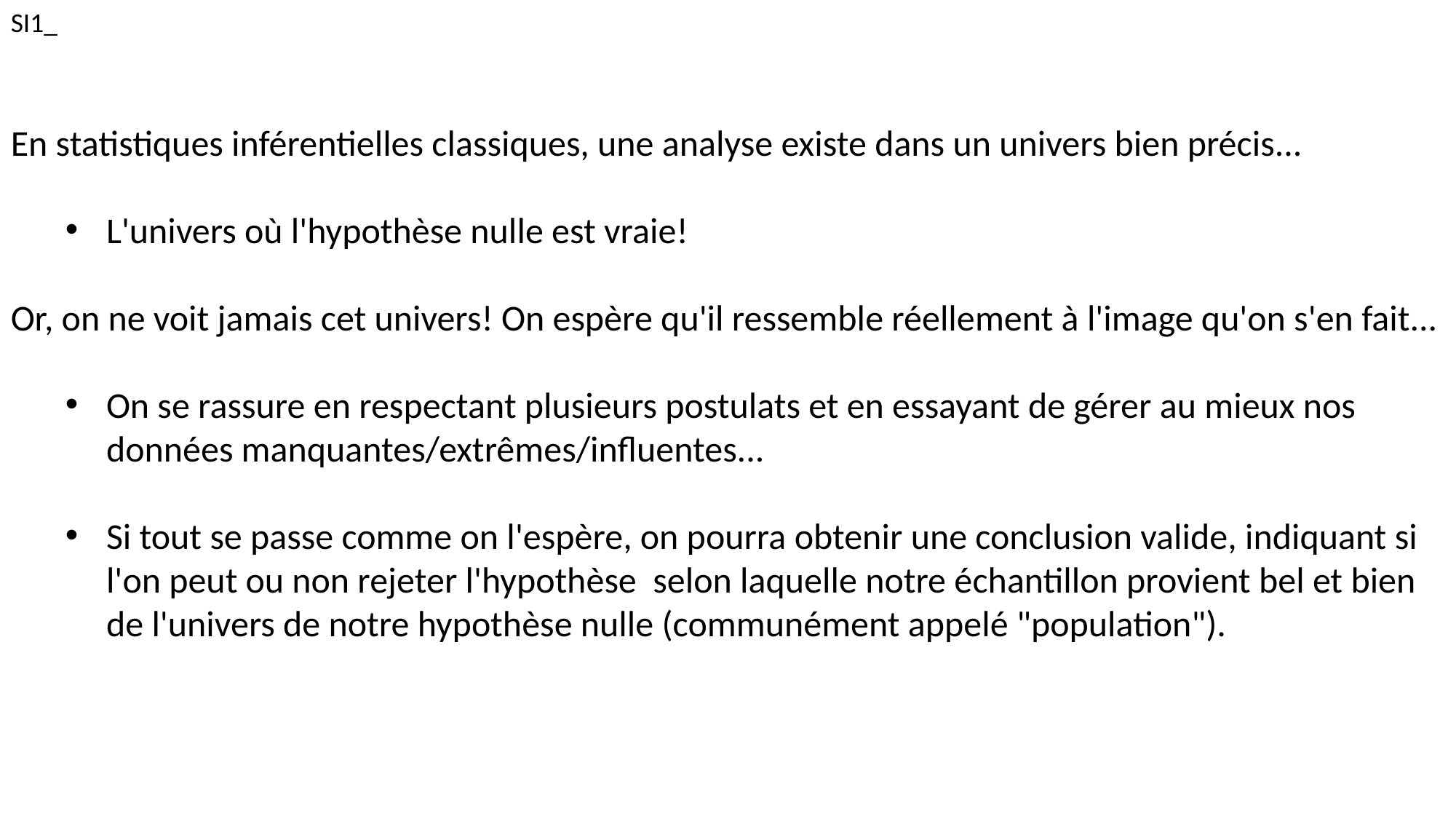

SI1_
En statistiques inférentielles classiques, une analyse existe dans un univers bien précis...

L'univers où l'hypothèse nulle est vraie!

Or, on ne voit jamais cet univers! On espère qu'il ressemble réellement à l'image qu'on s'en fait...

On se rassure en respectant plusieurs postulats et en essayant de gérer au mieux nos données manquantes/extrêmes/influentes...

Si tout se passe comme on l'espère, on pourra obtenir une conclusion valide, indiquant si l'on peut ou non rejeter l'hypothèse  selon laquelle notre échantillon provient bel et bien de l'univers de notre hypothèse nulle (communément appelé "population").